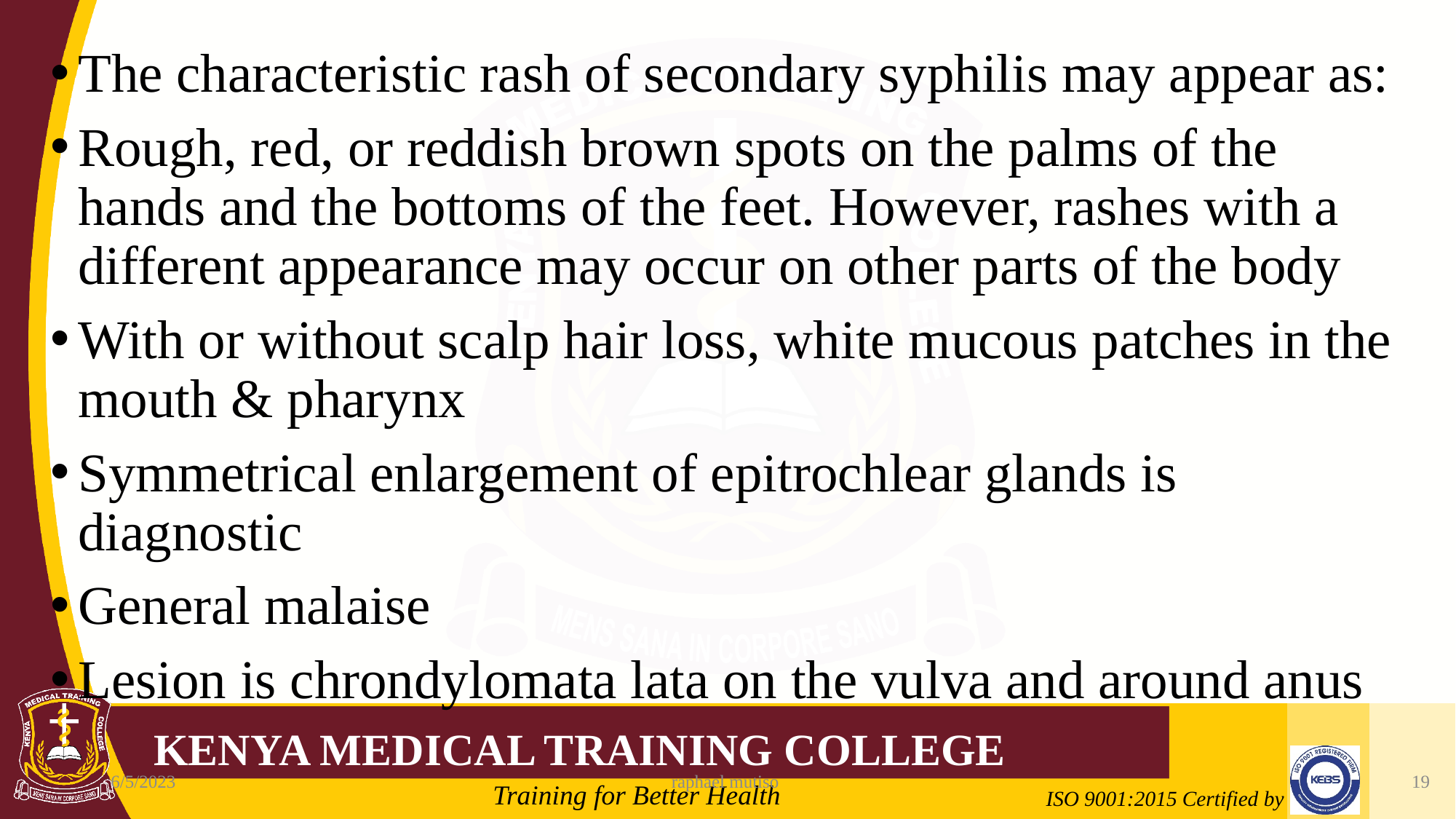

The characteristic rash of secondary syphilis may appear as:
Rough, red, or reddish brown spots on the palms of the hands and the bottoms of the feet. However, rashes with a different appearance may occur on other parts of the body
With or without scalp hair loss, white mucous patches in the mouth & pharynx
Symmetrical enlargement of epitrochlear glands is diagnostic
General malaise
Lesion is chrondylomata lata on the vulva and around anus

6/5/2023
raphael mutiso
19